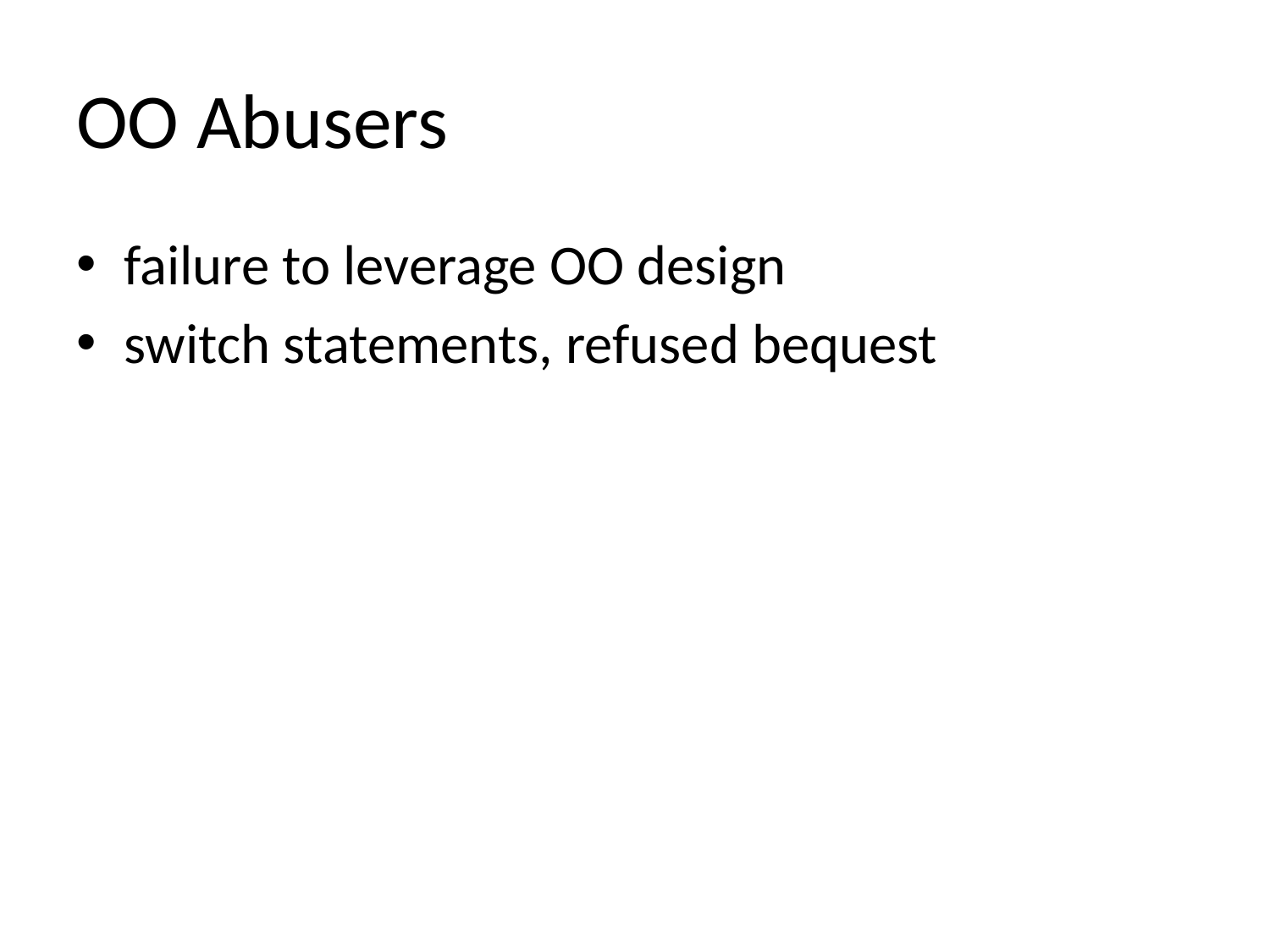

# OO Abusers
failure to leverage OO design
switch statements, refused bequest